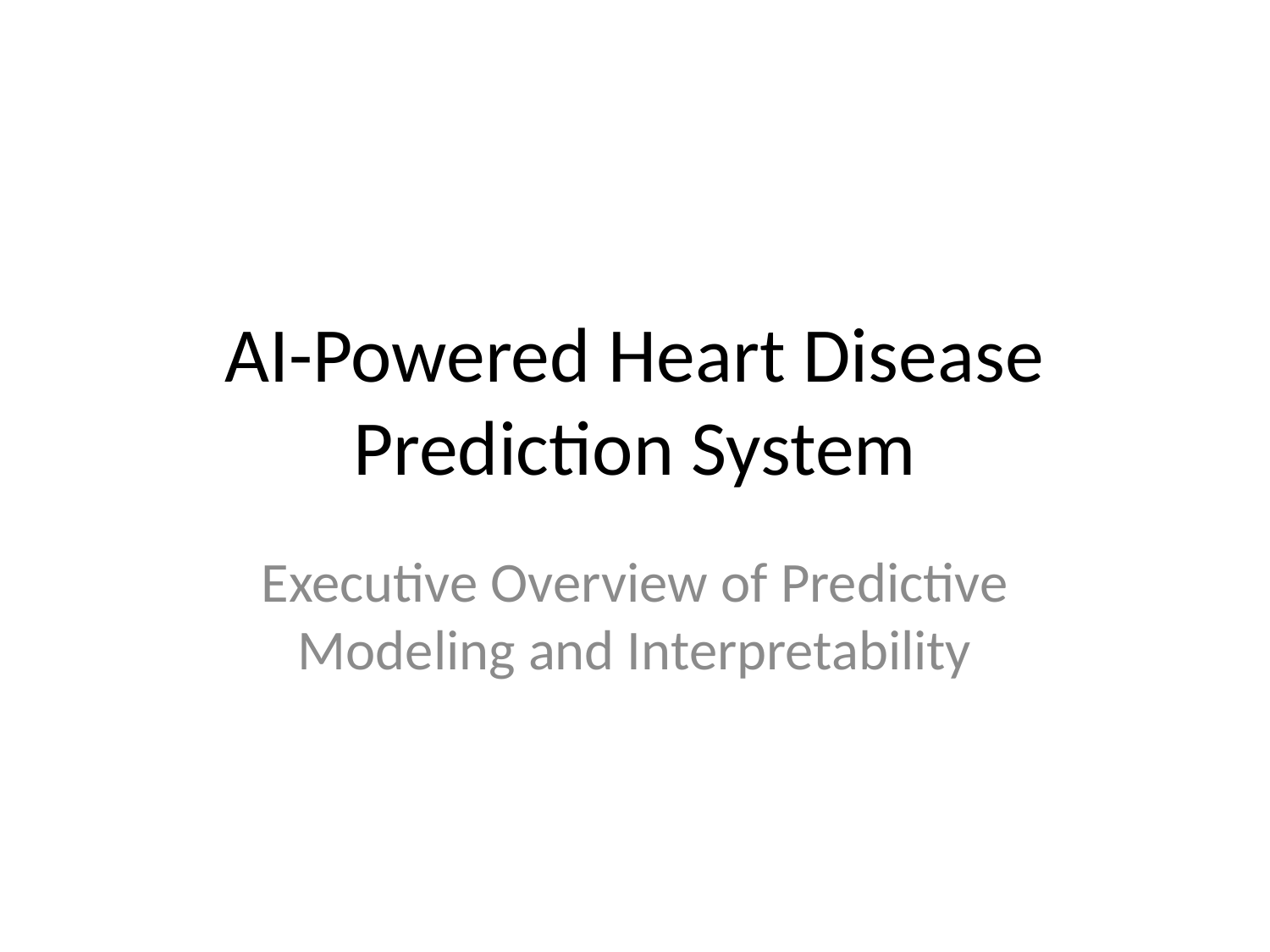

# AI-Powered Heart Disease Prediction System
Executive Overview of Predictive Modeling and Interpretability